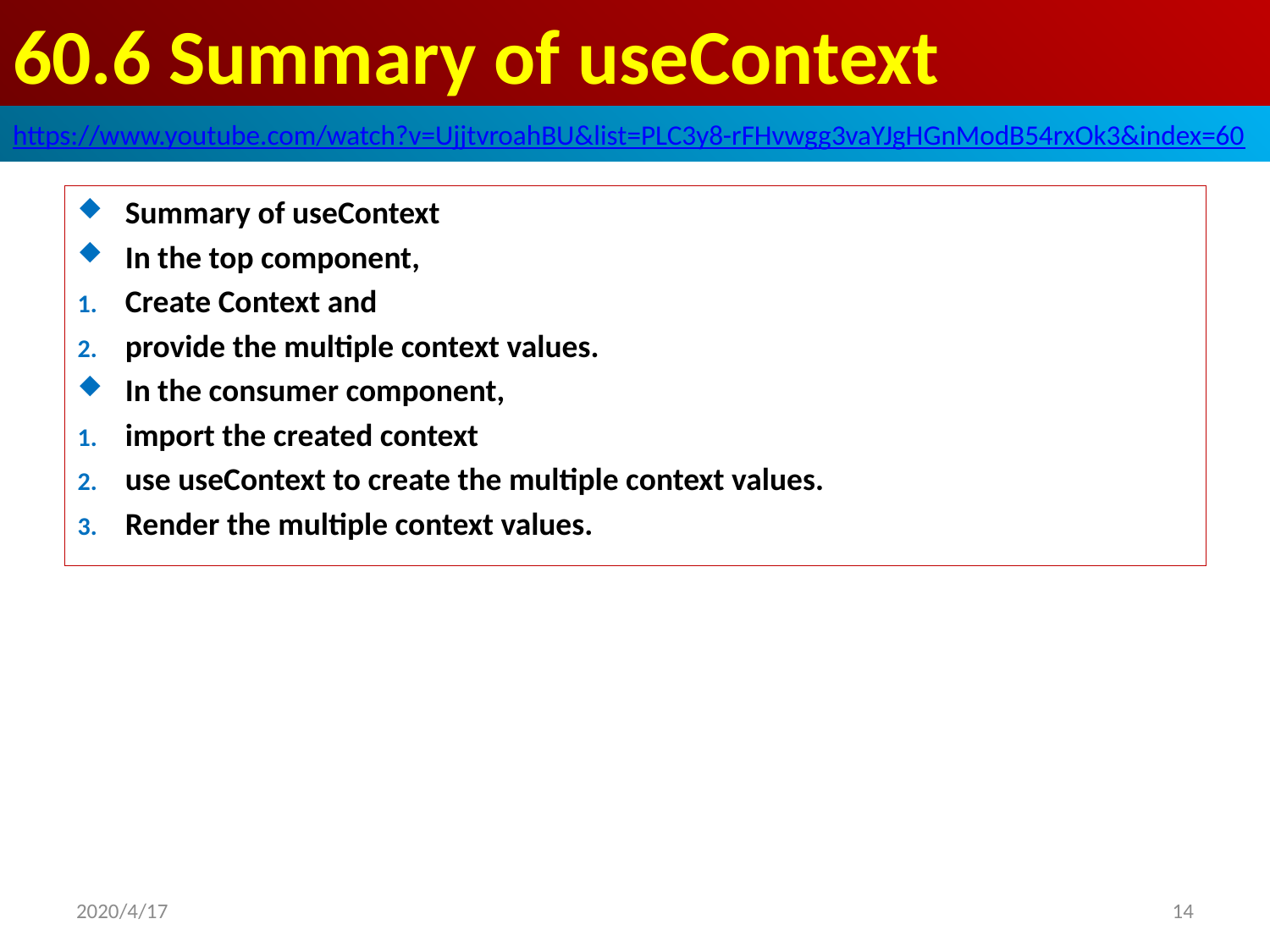

# 60.6 Summary of useContext
https://www.youtube.com/watch?v=UjjtvroahBU&list=PLC3y8-rFHvwgg3vaYJgHGnModB54rxOk3&index=60
Summary of useContext
In the top component,
Create Context and
provide the multiple context values.
In the consumer component,
import the created context
use useContext to create the multiple context values.
Render the multiple context values.

2020/4/17
14